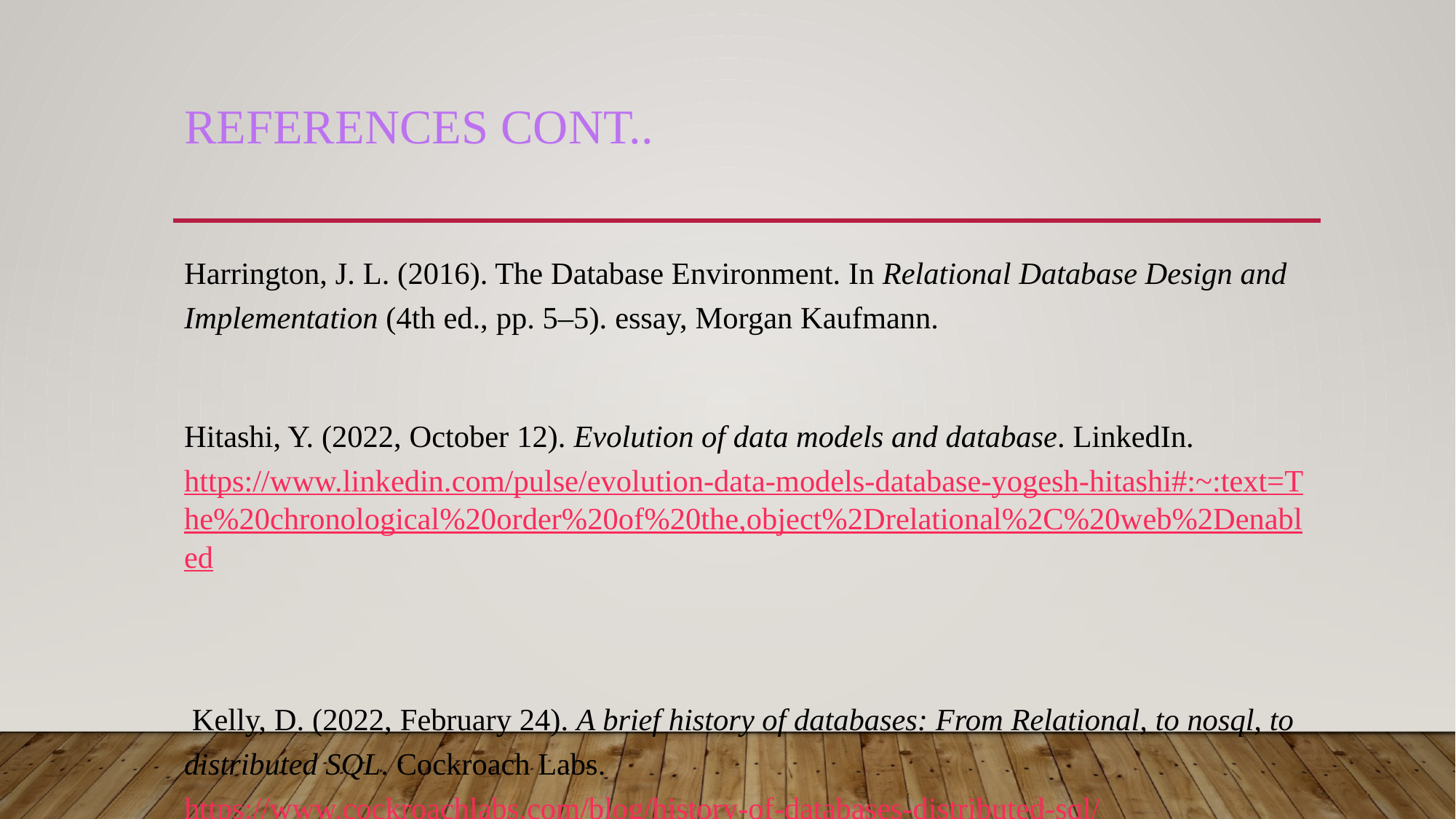

# References cont..
Harrington, J. L. (2016). The Database Environment. In Relational Database Design and Implementation (4th ed., pp. 5–5). essay, Morgan Kaufmann.

Hitashi, Y. (2022, October 12). Evolution of data models and database. LinkedIn. https://www.linkedin.com/pulse/evolution-data-models-database-yogesh-hitashi#:~:text=The%20chronological%20order%20of%20the,object%2Drelational%2C%20web%2Denabled

 Kelly, D. (2022, February 24). A brief history of databases: From Relational, to nosql, to distributed SQL. Cockroach Labs. https://www.cockroachlabs.com/blog/history-of-databases-distributed-sql/